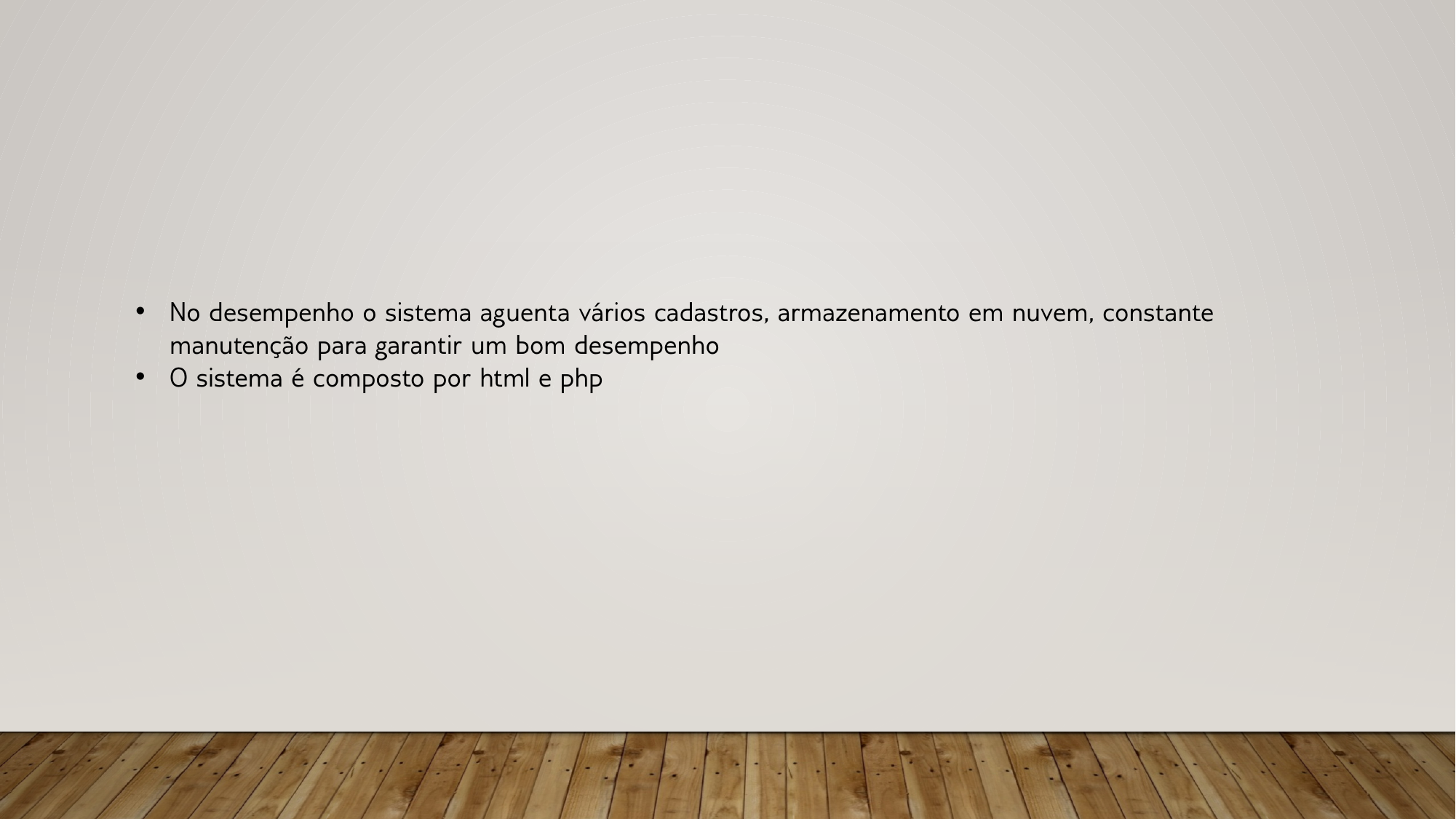

No desempenho o sistema aguenta vários cadastros, armazenamento em nuvem, constante manutenção para garantir um bom desempenho
O sistema é composto por html e php